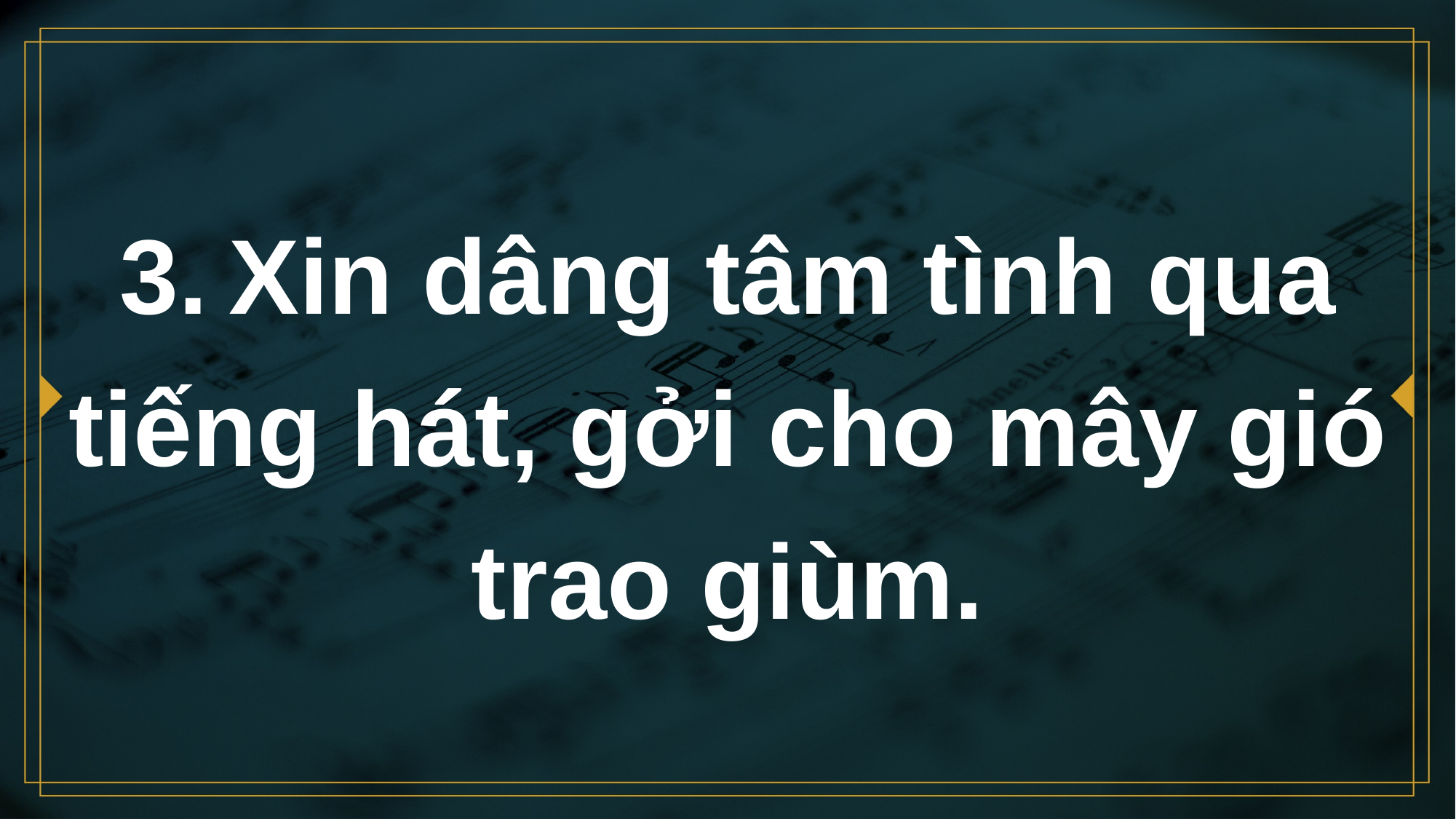

# 3.	Xin dâng tâm tình qua tiếng hát, gởi cho mây gió trao giùm.